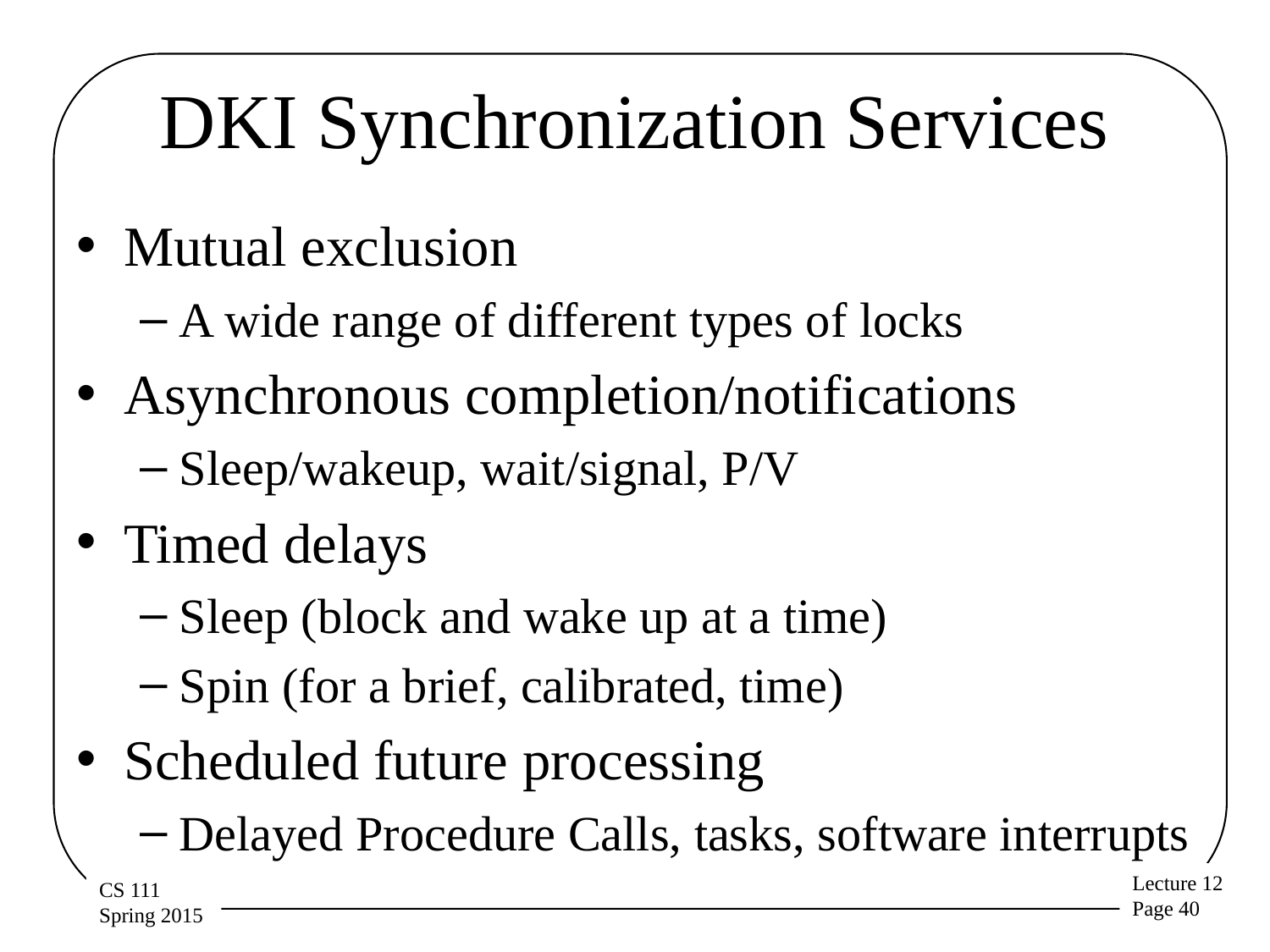

# DKI Synchronization Services
Mutual exclusion
A wide range of different types of locks
Asynchronous completion/notifications
Sleep/wakeup, wait/signal, P/V
Timed delays
Sleep (block and wake up at a time)
Spin (for a brief, calibrated, time)
Scheduled future processing
Delayed Procedure Calls, tasks, software interrupts